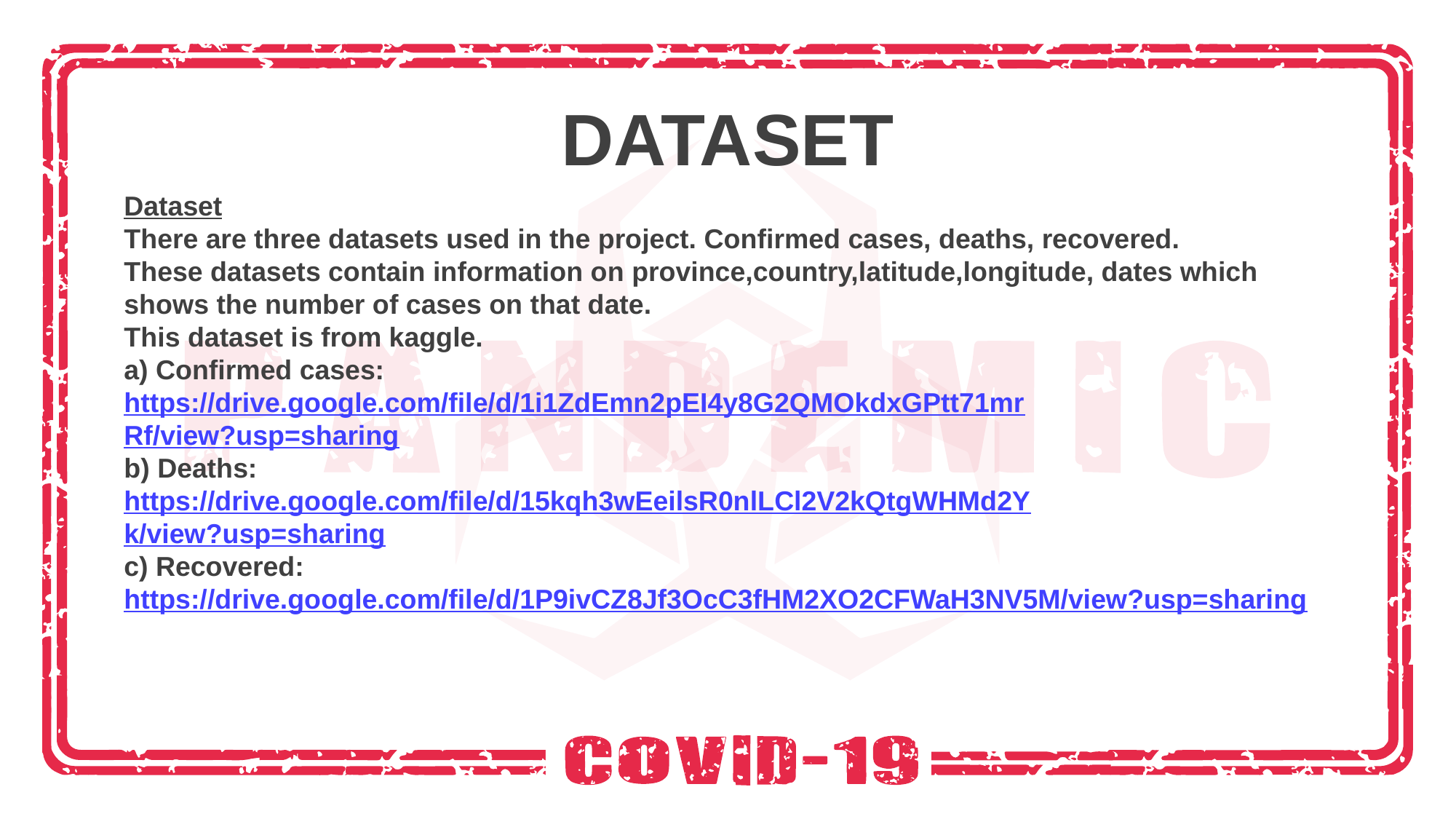

DATASET
Dataset
There are three datasets used in the project. Confirmed cases, deaths, recovered.
These datasets contain information on province,country,latitude,longitude, dates which shows the number of cases on that date.
This dataset is from kaggle.
a) Confirmed cases:
https://drive.google.com/file/d/1i1ZdEmn2pEI4y8G2QMOkdxGPtt71mr
Rf/view?usp=sharing
b) Deaths:
https://drive.google.com/file/d/15kqh3wEeilsR0nlLCl2V2kQtgWHMd2Y
k/view?usp=sharing
c) Recovered:
https://drive.google.com/file/d/1P9ivCZ8Jf3OcC3fHM2XO2CFWaH3NV5M/view?usp=sharing